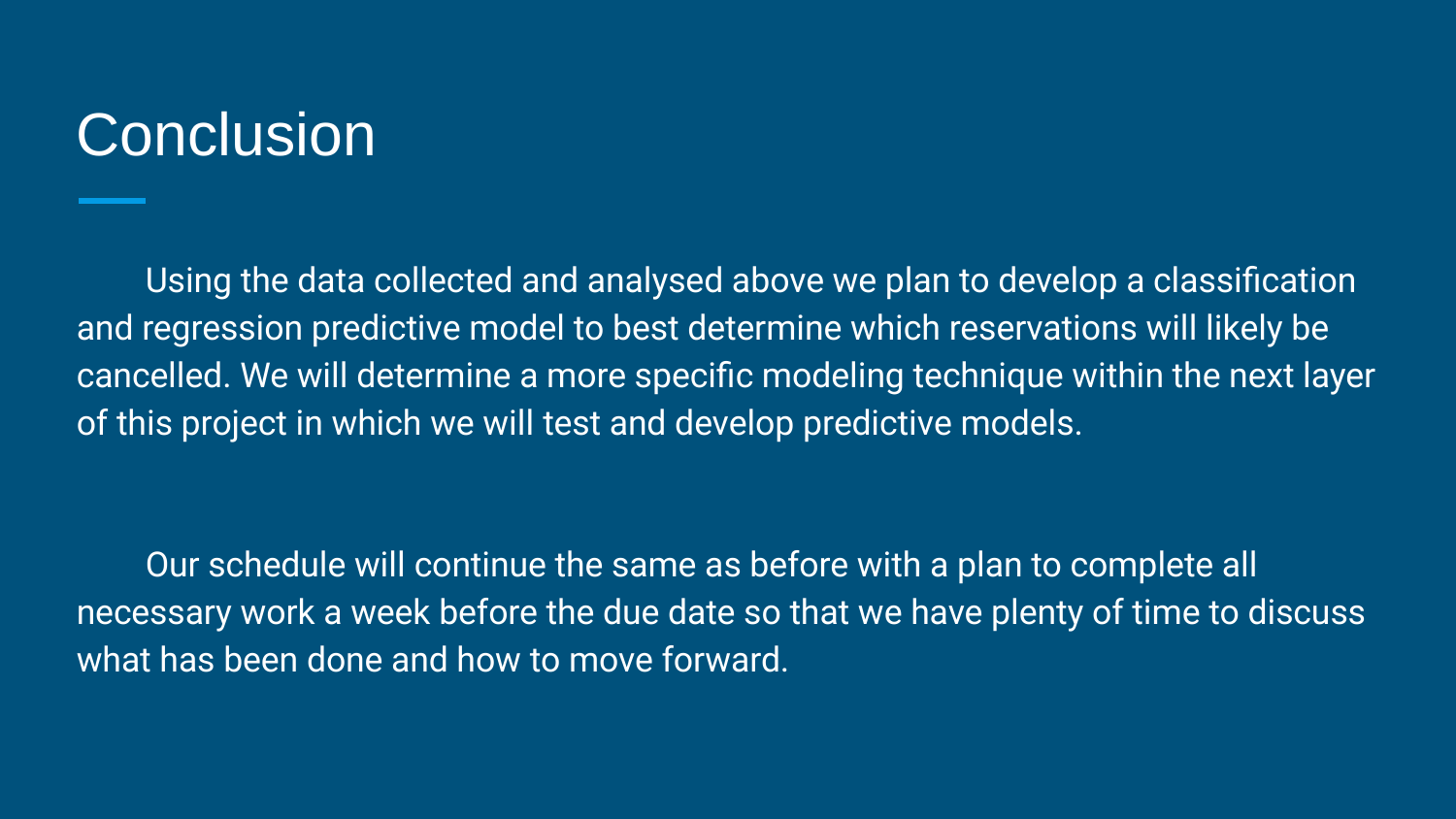

# Conclusion
Using the data collected and analysed above we plan to develop a classification and regression predictive model to best determine which reservations will likely be cancelled. We will determine a more specific modeling technique within the next layer of this project in which we will test and develop predictive models.

Our schedule will continue the same as before with a plan to complete all necessary work a week before the due date so that we have plenty of time to discuss what has been done and how to move forward.